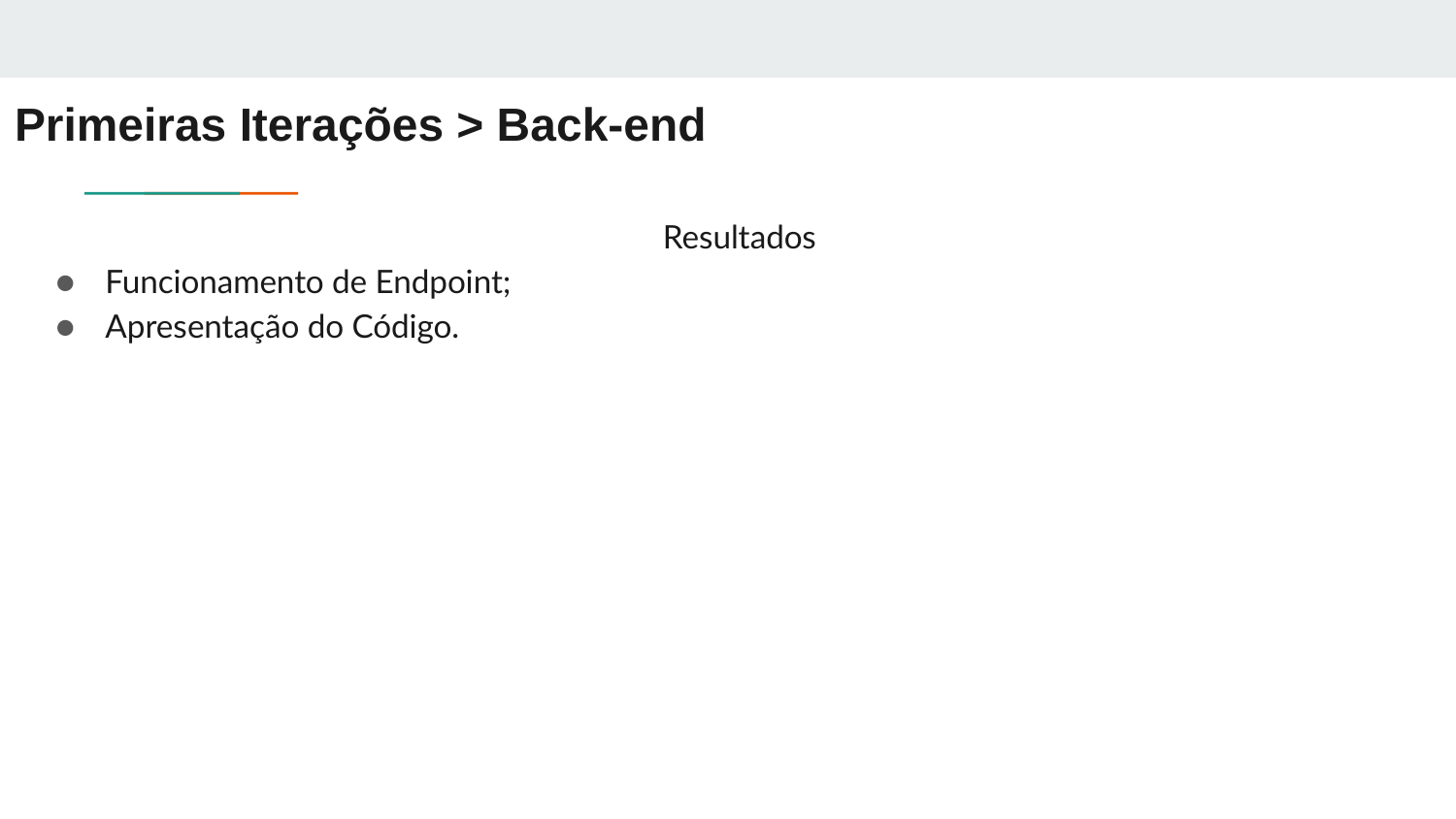

# Primeiras Iterações > Back-end
Resultados
Funcionamento de Endpoint;
Apresentação do Código.